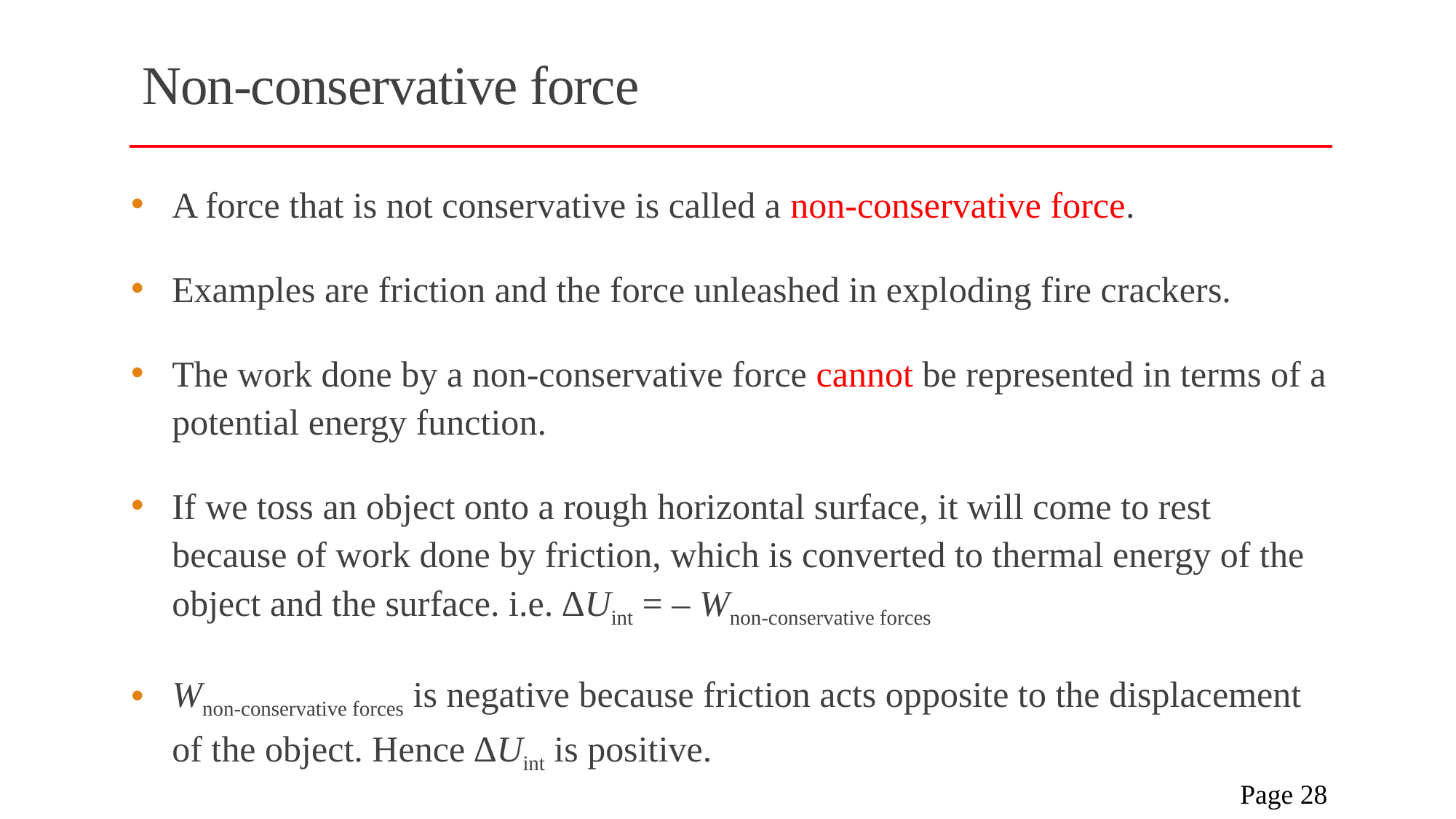

# Non-conservative force
A force that is not conservative is called a non-conservative force.
Examples are friction and the force unleashed in exploding fire crackers.
The work done by a non-conservative force cannot be represented in terms of a potential energy function.
If we toss an object onto a rough horizontal surface, it will come to rest because of work done by friction, which is converted to thermal energy of the object and the surface. i.e. ∆Uint = – Wnon-conservative forces
Wnon-conservative forces is negative because friction acts opposite to the displacement of the object. Hence ∆Uint is positive.

 Page 28